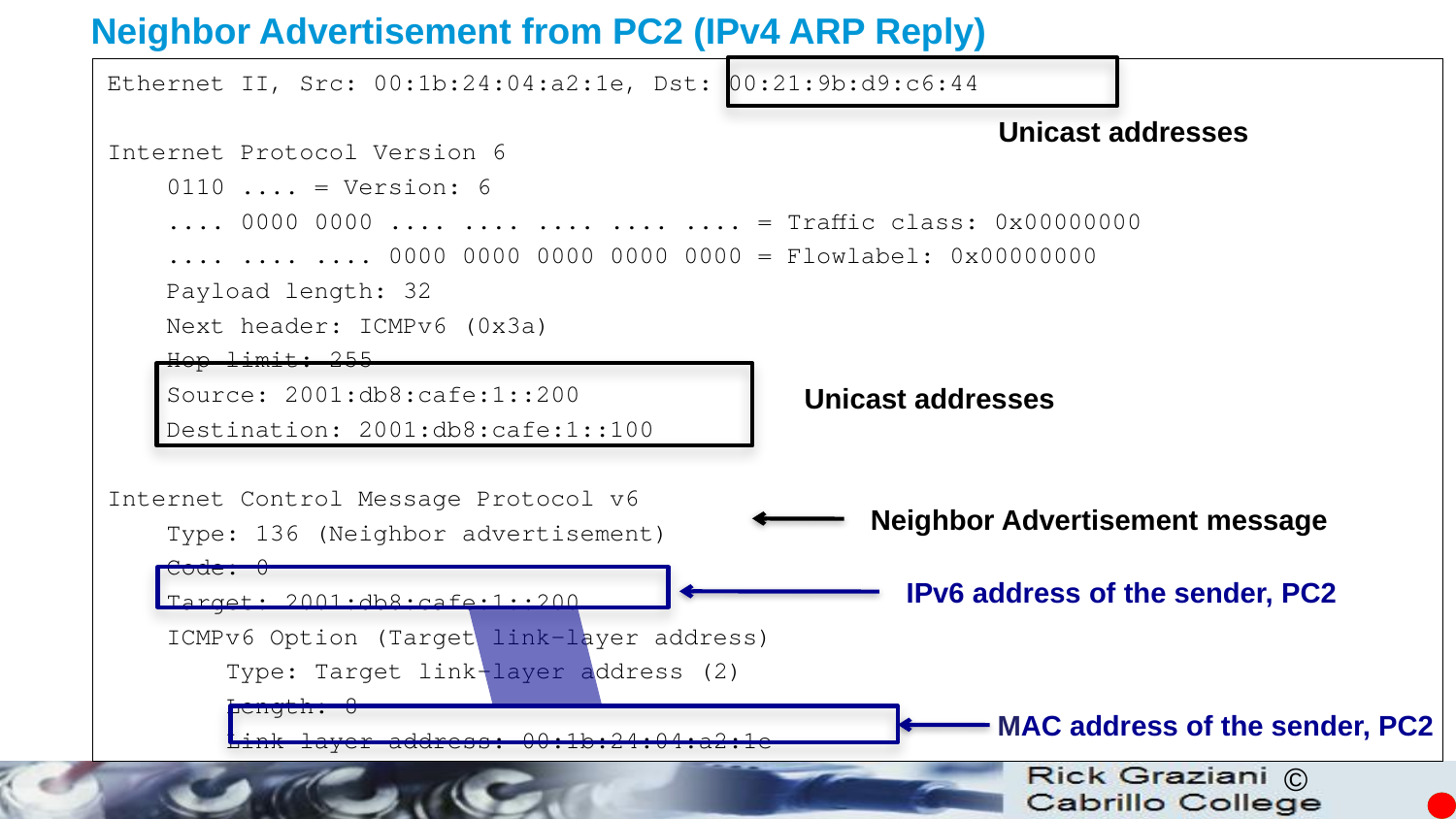

Neighbor Advertisement from PC2 (IPv4 ARP Reply)

Ethernet II, Src: 00:1b:24:04:a2:1e, Dst: 00:21:9b:d9:c6:44

Internet Protocol Version 6
    0110 .... = Version: 6
    .... 0000 0000 .... .... .... .... .... = Traffic class: 0x00000000
    .... .... .... 0000 0000 0000 0000 0000 = Flowlabel: 0x00000000
    Payload length: 32
    Next header: ICMPv6 (0x3a)
    Hop limit: 255
    Source: 2001:db8:cafe:1::200
    Destination: 2001:db8:cafe:1::100

Internet Control Message Protocol v6
    Type: 136 (Neighbor advertisement)
    Code: 0
    Target: 2001:db8:cafe:1::200
    ICMPv6 Option (Target link-layer address)
        Type: Target link-layer address (2)
        Length: 8
        Link-layer address: 00:1b:24:04:a2:1e
Unicast addresses

Unicast addresses
Neighbor Advertisement message

IPv6 address of the sender, PC2

MAC address of the sender, PC2